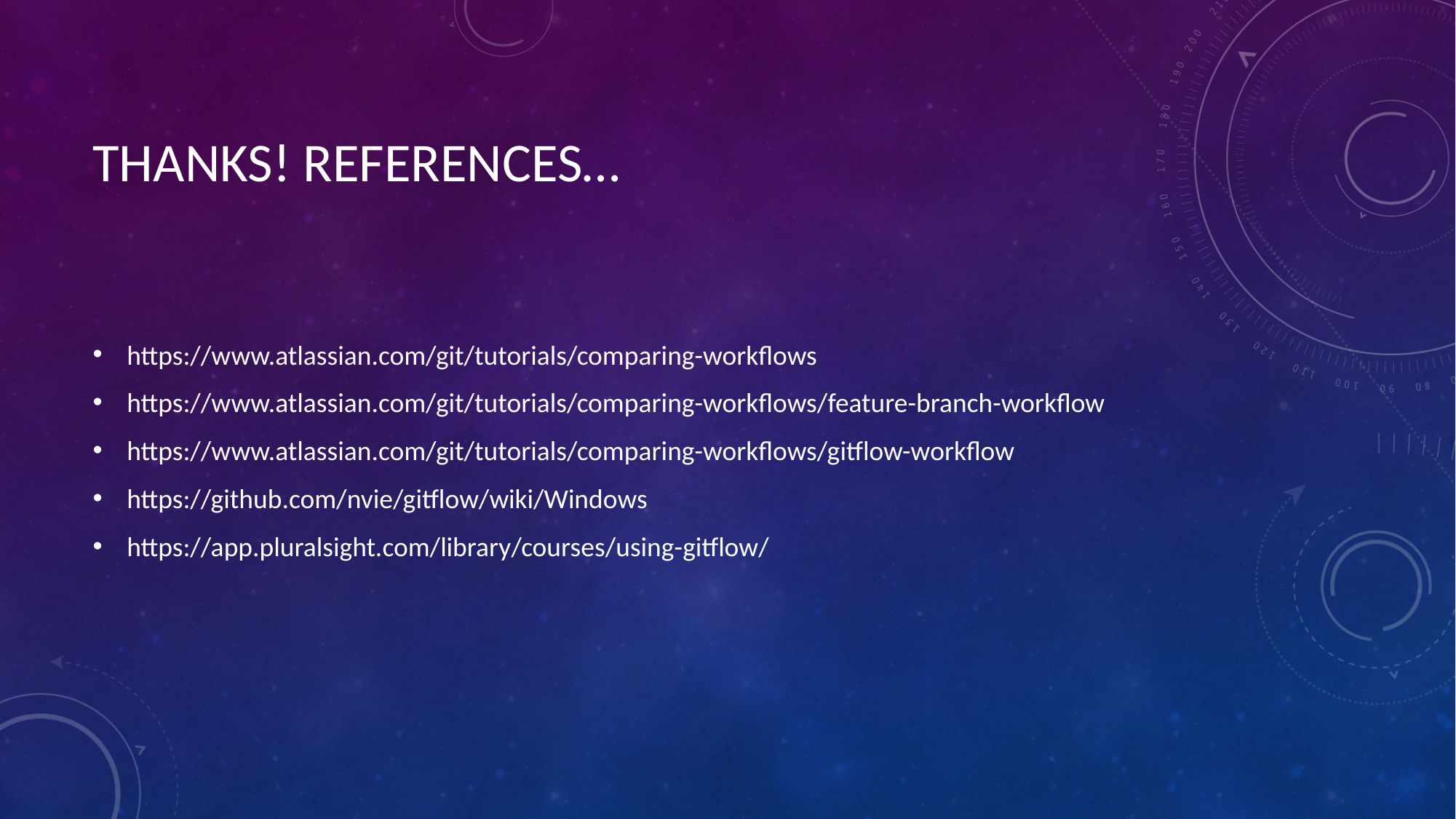

# Thanks! References…
https://www.atlassian.com/git/tutorials/comparing-workflows
https://www.atlassian.com/git/tutorials/comparing-workflows/feature-branch-workflow
https://www.atlassian.com/git/tutorials/comparing-workflows/gitflow-workflow
https://github.com/nvie/gitflow/wiki/Windows
https://app.pluralsight.com/library/courses/using-gitflow/